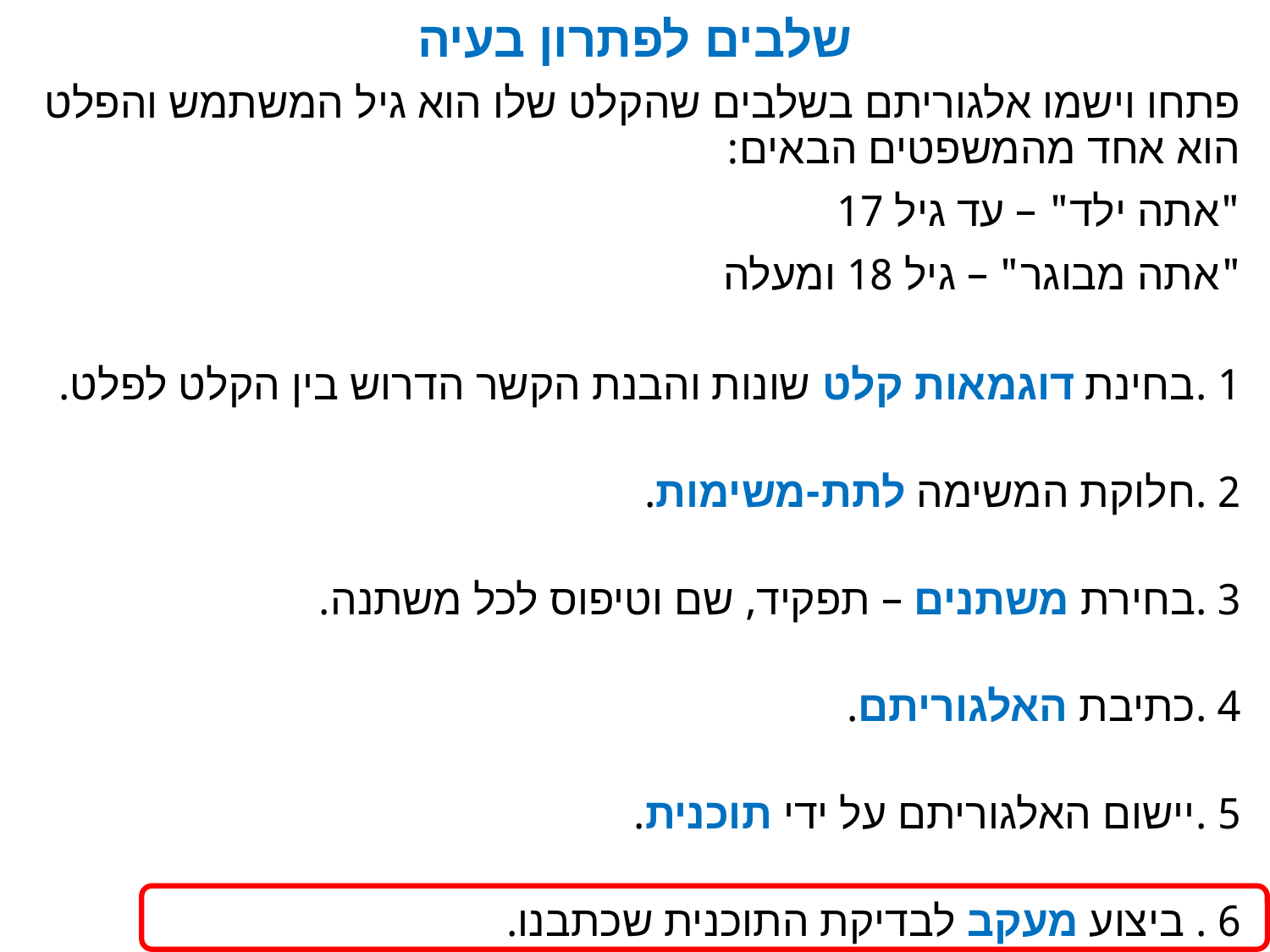

# שלבים לפתרון בעיה
פתחו וישמו אלגוריתם בשלבים שהקלט שלו הוא גיל המשתמש והפלט הוא אחד מהמשפטים הבאים:
"אתה ילד" – עד גיל 17
"אתה מבוגר" – גיל 18 ומעלה

1 .בחינת דוגמאות קלט שונות והבנת הקשר הדרוש בין הקלט לפלט.

2 .חלוקת המשימה לתת-משימות.

3 .בחירת משתנים – תפקיד, שם וטיפוס לכל משתנה.

4 .כתיבת האלגוריתם.

5 .יישום האלגוריתם על ידי תוכנית.

6 . ביצוע מעקב לבדיקת התוכנית שכתבנו.